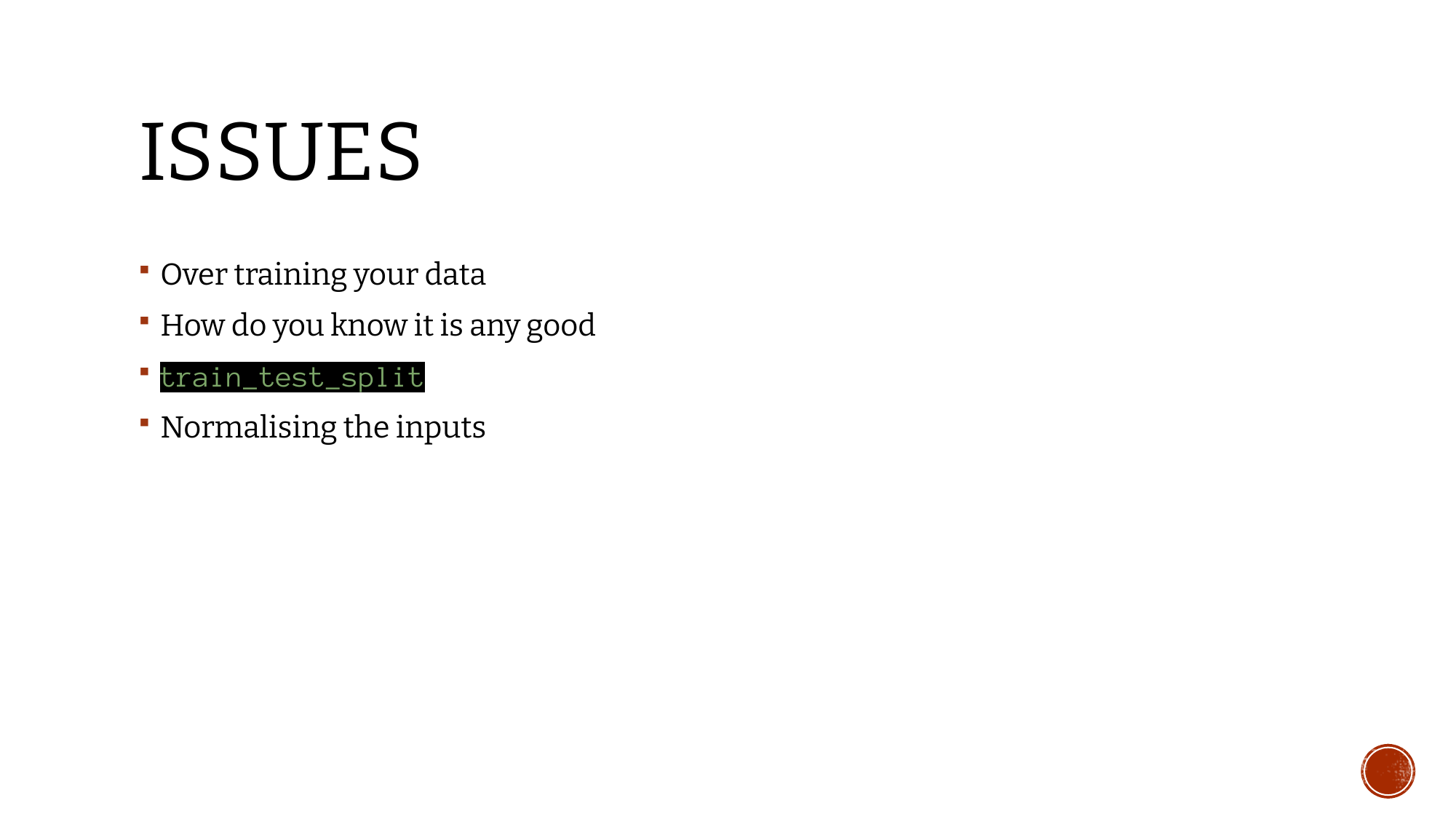

# Issues
Over training your data
How do you know it is any good
train_test_split
Normalising the inputs